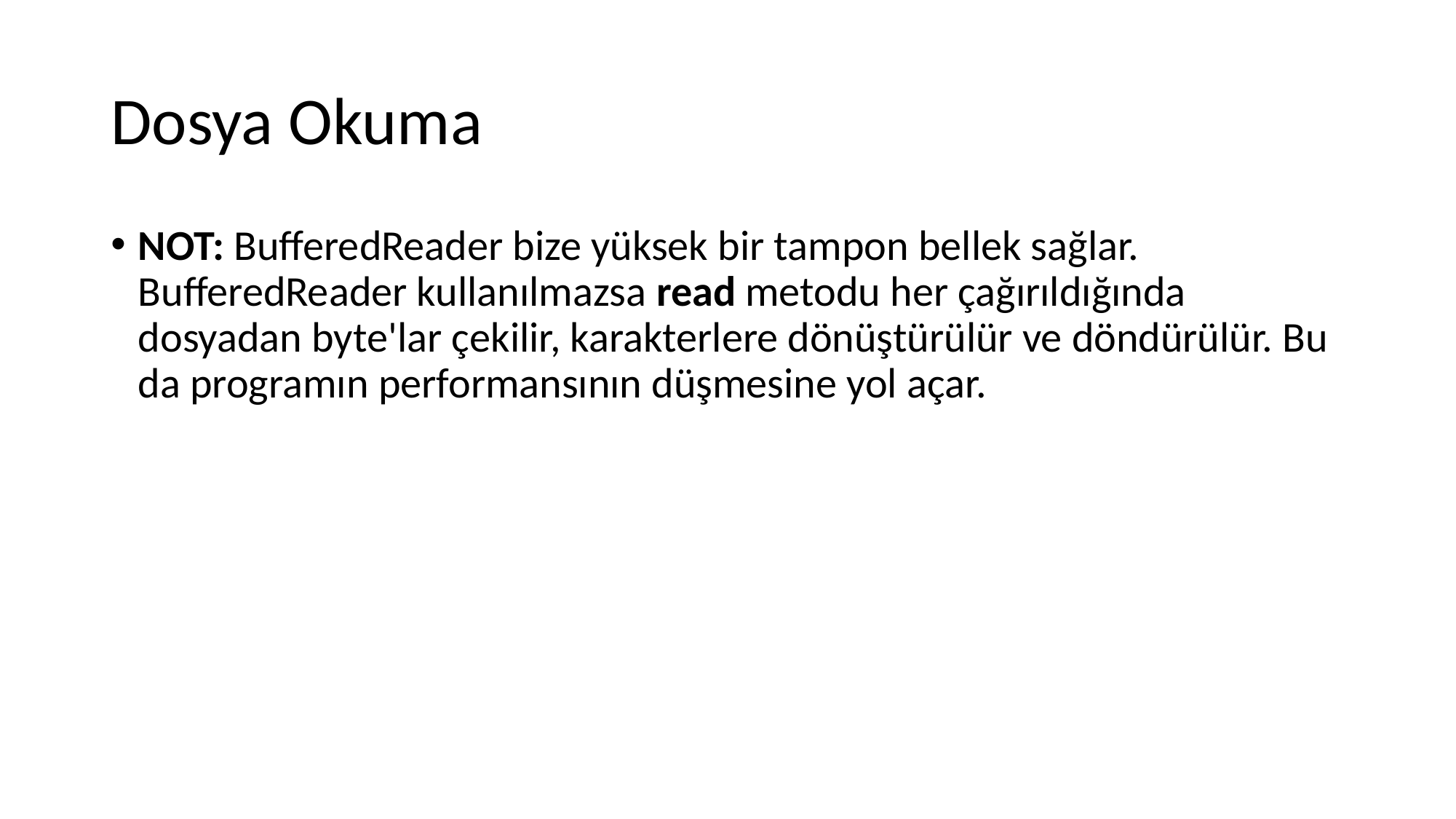

# Dosya Okuma
NOT: BufferedReader bize yüksek bir tampon bellek sağlar. BufferedReader kullanılmazsa read metodu her çağırıldığında dosyadan byte'lar çekilir, karakterlere dönüştürülür ve döndürülür. Bu da programın performansının düşmesine yol açar.